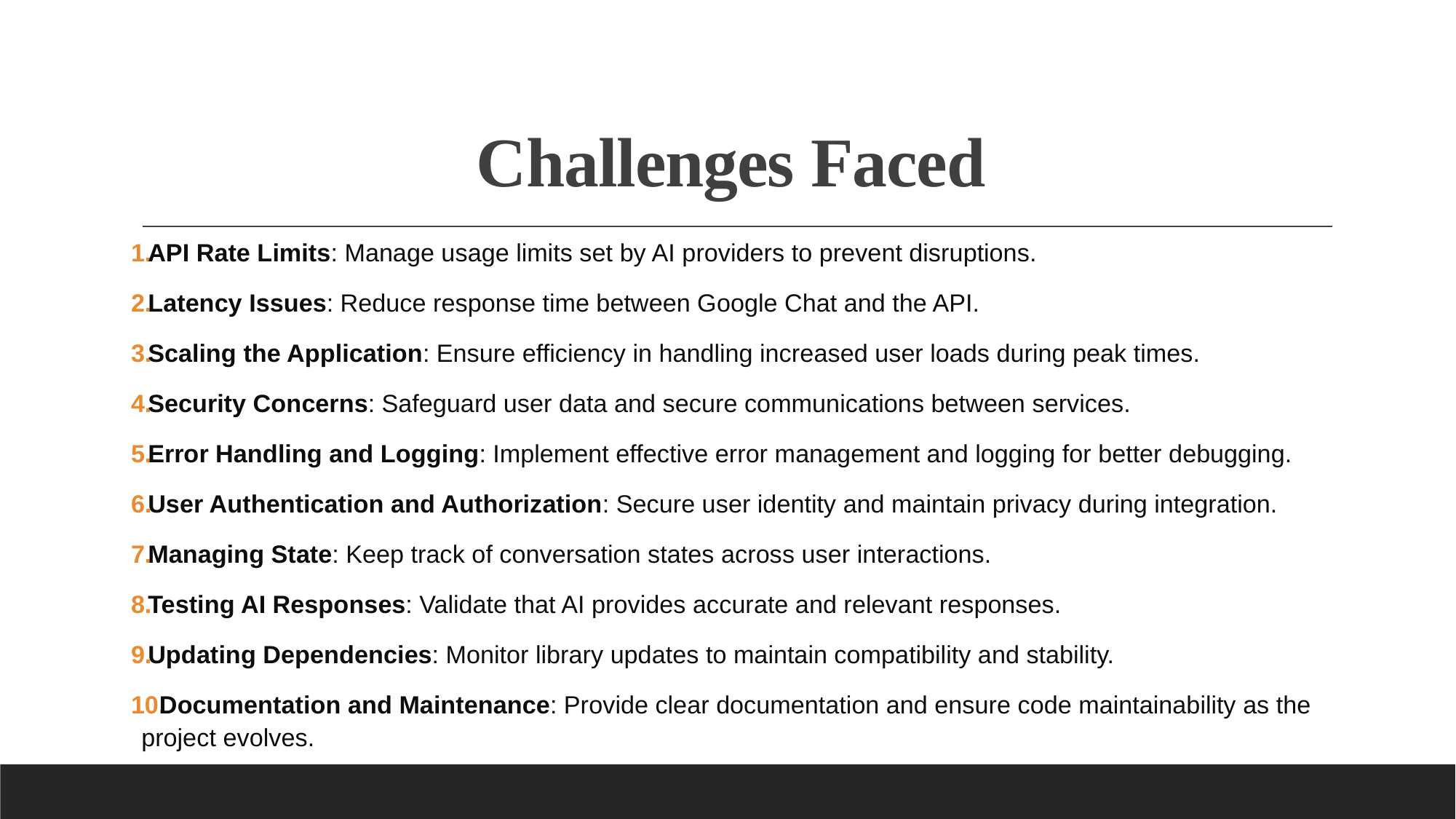

# Challenges Faced
API Rate Limits: Manage usage limits set by AI providers to prevent disruptions.
Latency Issues: Reduce response time between Google Chat and the API.
Scaling the Application: Ensure efficiency in handling increased user loads during peak times.
Security Concerns: Safeguard user data and secure communications between services.
Error Handling and Logging: Implement effective error management and logging for better debugging.
User Authentication and Authorization: Secure user identity and maintain privacy during integration.
Managing State: Keep track of conversation states across user interactions.
Testing AI Responses: Validate that AI provides accurate and relevant responses.
Updating Dependencies: Monitor library updates to maintain compatibility and stability.
Documentation and Maintenance: Provide clear documentation and ensure code maintainability as the project evolves.